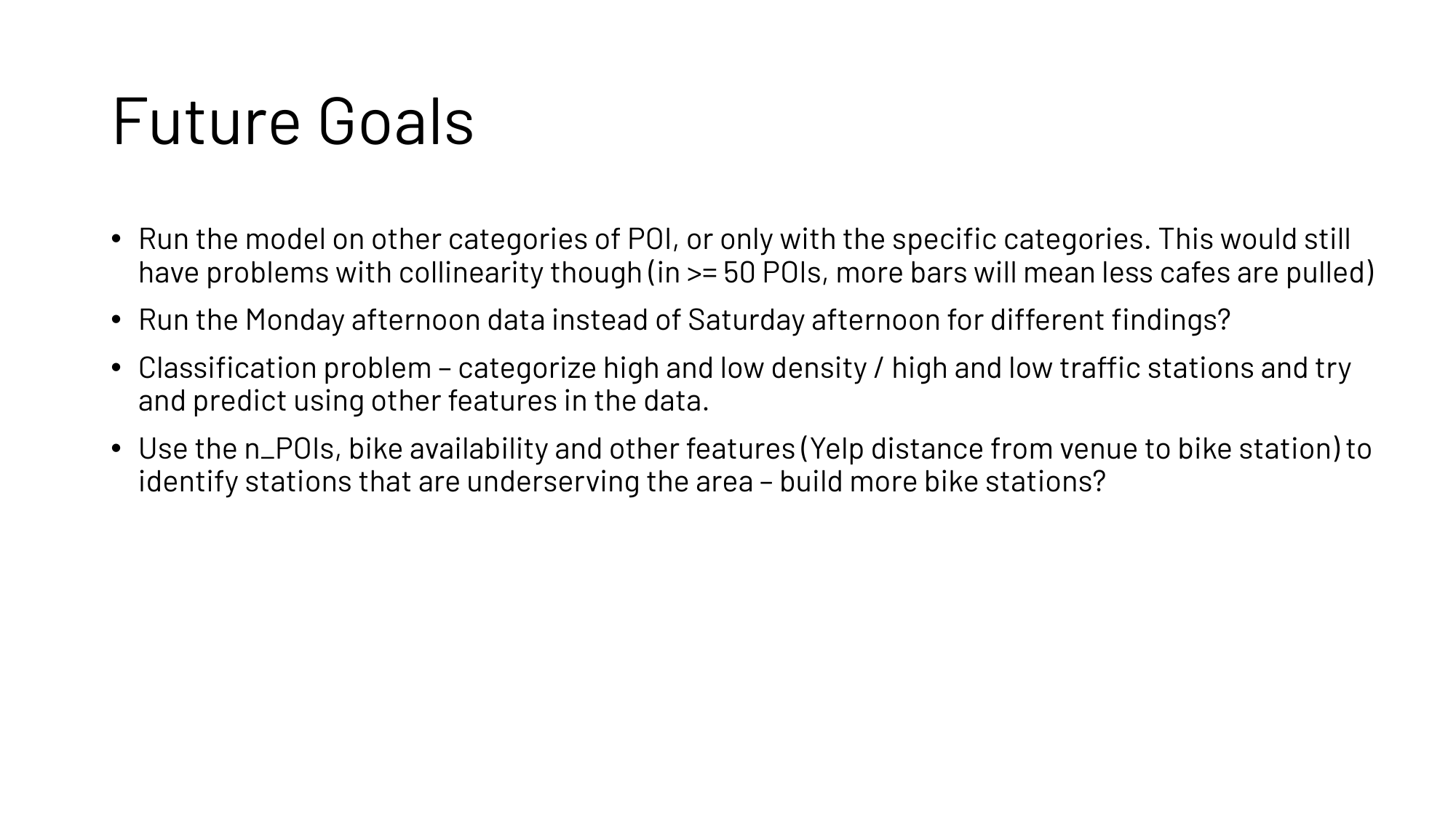

# Future Goals
Run the model on other categories of POI, or only with the specific categories. This would still have problems with collinearity though (in >= 50 POIs, more bars will mean less cafes are pulled)
Run the Monday afternoon data instead of Saturday afternoon for different findings?
Classification problem – categorize high and low density / high and low traffic stations and try and predict using other features in the data.
Use the n_POIs, bike availability and other features (Yelp distance from venue to bike station) to identify stations that are underserving the area – build more bike stations?